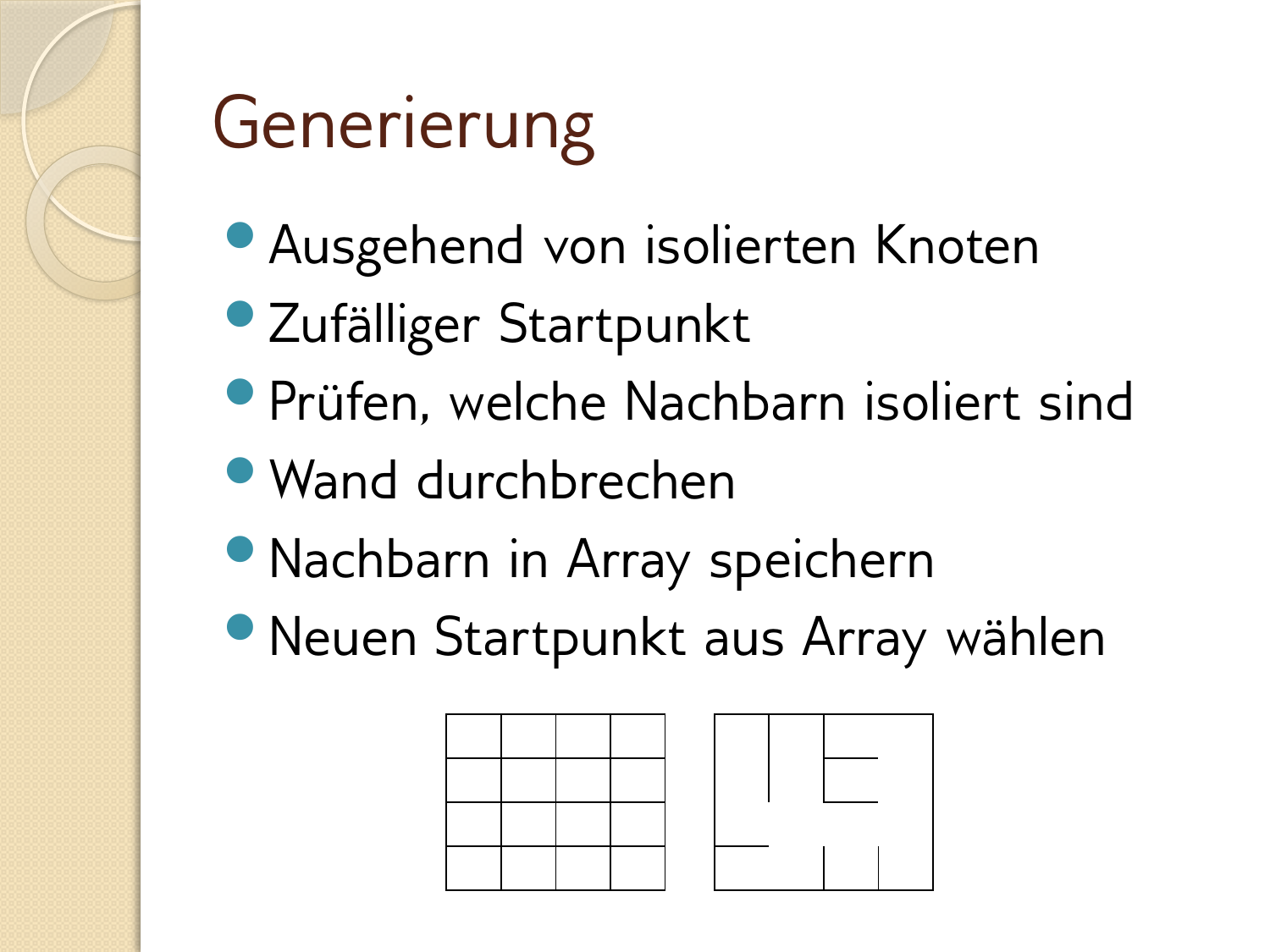

# Generierung
Ausgehend von isolierten Knoten
Zufälliger Startpunkt
Prüfen, welche Nachbarn isoliert sind
Wand durchbrechen
Nachbarn in Array speichern
Neuen Startpunkt aus Array wählen
|  |  |  |  |
| --- | --- | --- | --- |
|  |  |  |  |
|  |  |  |  |
|  |  |  |  |
|  |  |  |  |
| --- | --- | --- | --- |
|  |  |  |  |
|  |  |  |  |
|  |  |  |  |